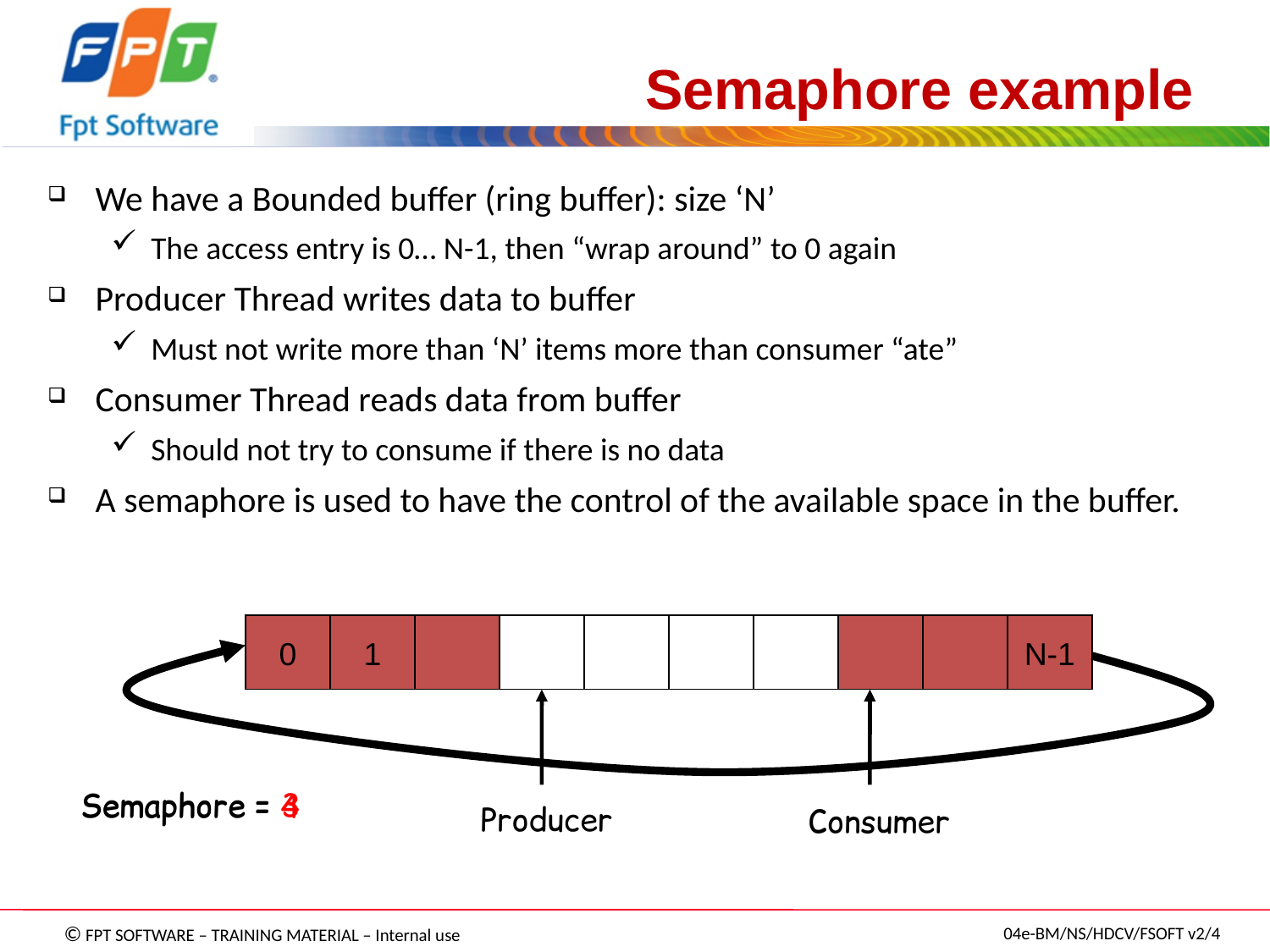

# Semaphore example
We have a Bounded buffer (ring buffer): size ‘N’
The access entry is 0… N-1, then “wrap around” to 0 again
Producer Thread writes data to buffer
Must not write more than ‘N’ items more than consumer “ate”
Consumer Thread reads data from buffer
Should not try to consume if there is no data
A semaphore is used to have the control of the available space in the buffer.
0
1

N-1

Semaphore = 3
Semaphore = 4
Producer
Consumer